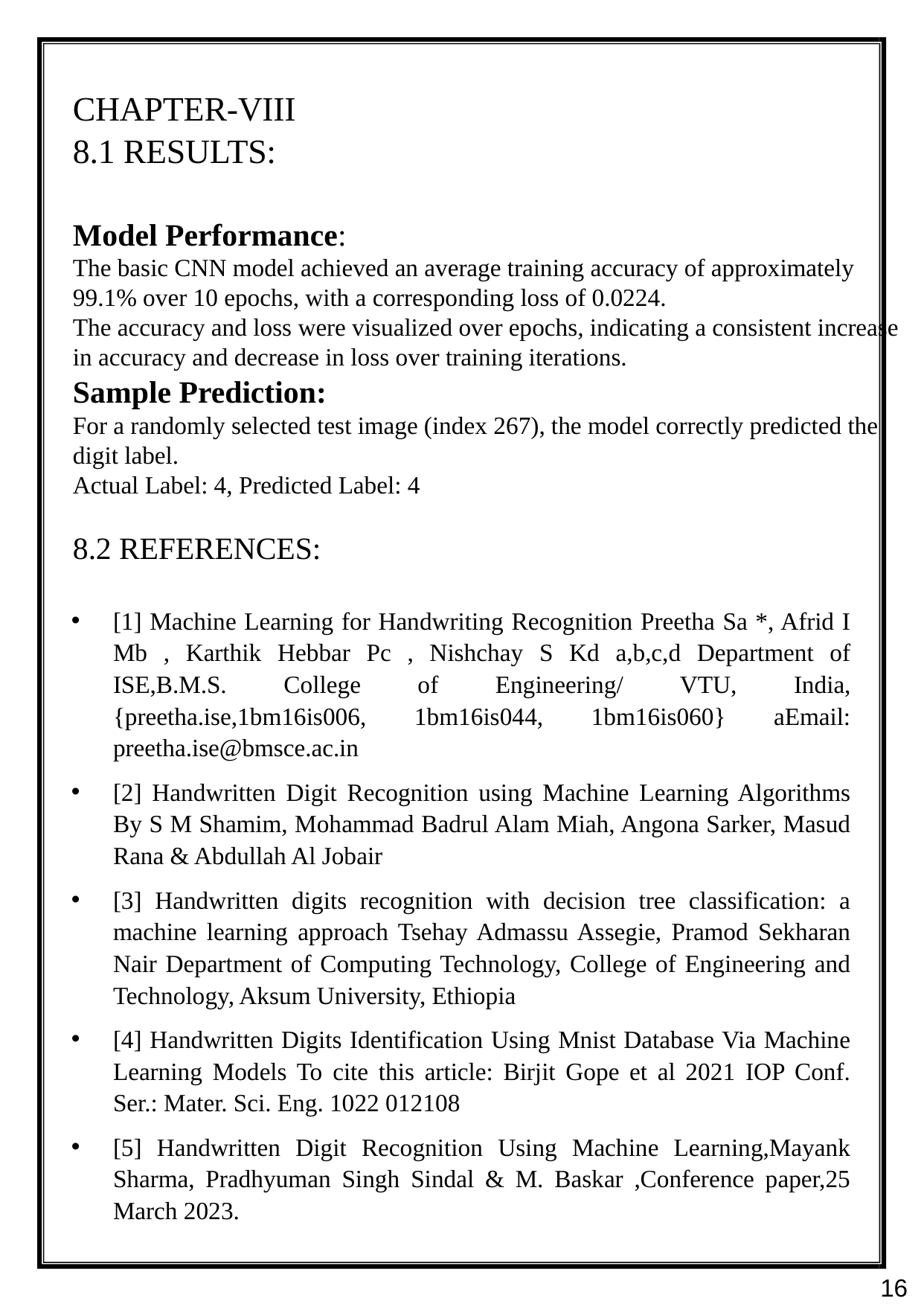

CHAPTER-VIII
8.1 RESULTS:

Model Performance:
The basic CNN model achieved an average training accuracy of approximately 99.1% over 10 epochs, with a corresponding loss of 0.0224.
The accuracy and loss were visualized over epochs, indicating a consistent increase in accuracy and decrease in loss over training iterations.
Sample Prediction:
For a randomly selected test image (index 267), the model correctly predicted the digit label.
Actual Label: 4, Predicted Label: 4

8.2 REFERENCES:

[1] Machine Learning for Handwriting Recognition Preetha Sa *, Afrid I Mb , Karthik Hebbar Pc , Nishchay S Kd a,b,c,d Department of ISE,B.M.S. College of Engineering/ VTU, India, {preetha.ise,1bm16is006, 1bm16is044, 1bm16is060} aEmail: preetha.ise@bmsce.ac.in
[2] Handwritten Digit Recognition using Machine Learning Algorithms By S M Shamim, Mohammad Badrul Alam Miah, Angona Sarker, Masud Rana & Abdullah Al Jobair
[3] Handwritten digits recognition with decision tree classification: a machine learning approach Tsehay Admassu Assegie, Pramod Sekharan Nair Department of Computing Technology, College of Engineering and Technology, Aksum University, Ethiopia
[4] Handwritten Digits Identification Using Mnist Database Via Machine Learning Models To cite this article: Birjit Gope et al 2021 IOP Conf. Ser.: Mater. Sci. Eng. 1022 012108
[5] Handwritten Digit Recognition Using Machine Learning,Mayank Sharma, Pradhyuman Singh Sindal & M. Baskar ,Conference paper,25 March 2023.

16